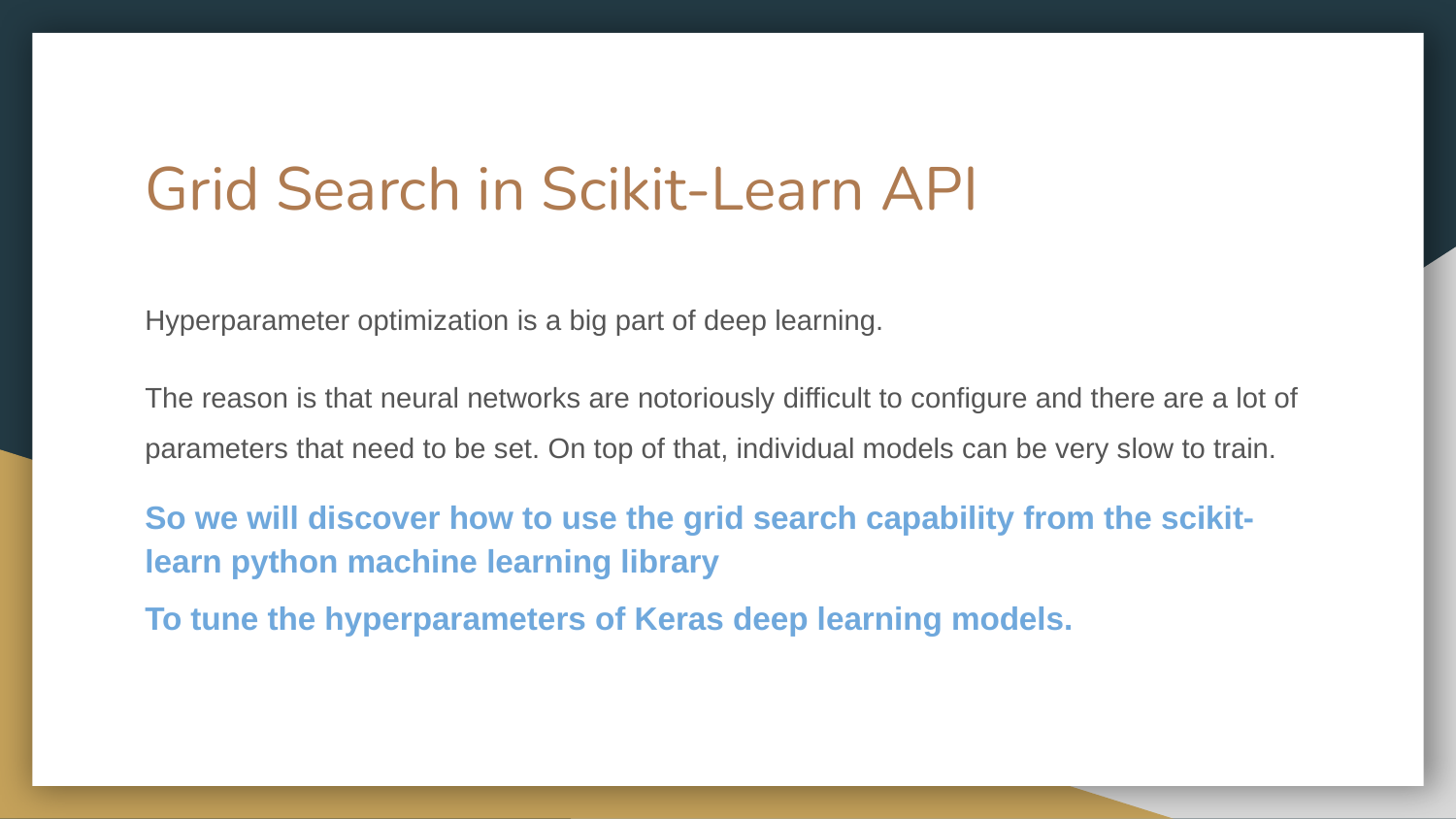

# Grid Search in Scikit-Learn API
Hyperparameter optimization is a big part of deep learning.
The reason is that neural networks are notoriously difficult to configure and there are a lot of parameters that need to be set. On top of that, individual models can be very slow to train.
So we will discover how to use the grid search capability from the scikit-learn python machine learning library
To tune the hyperparameters of Keras deep learning models.